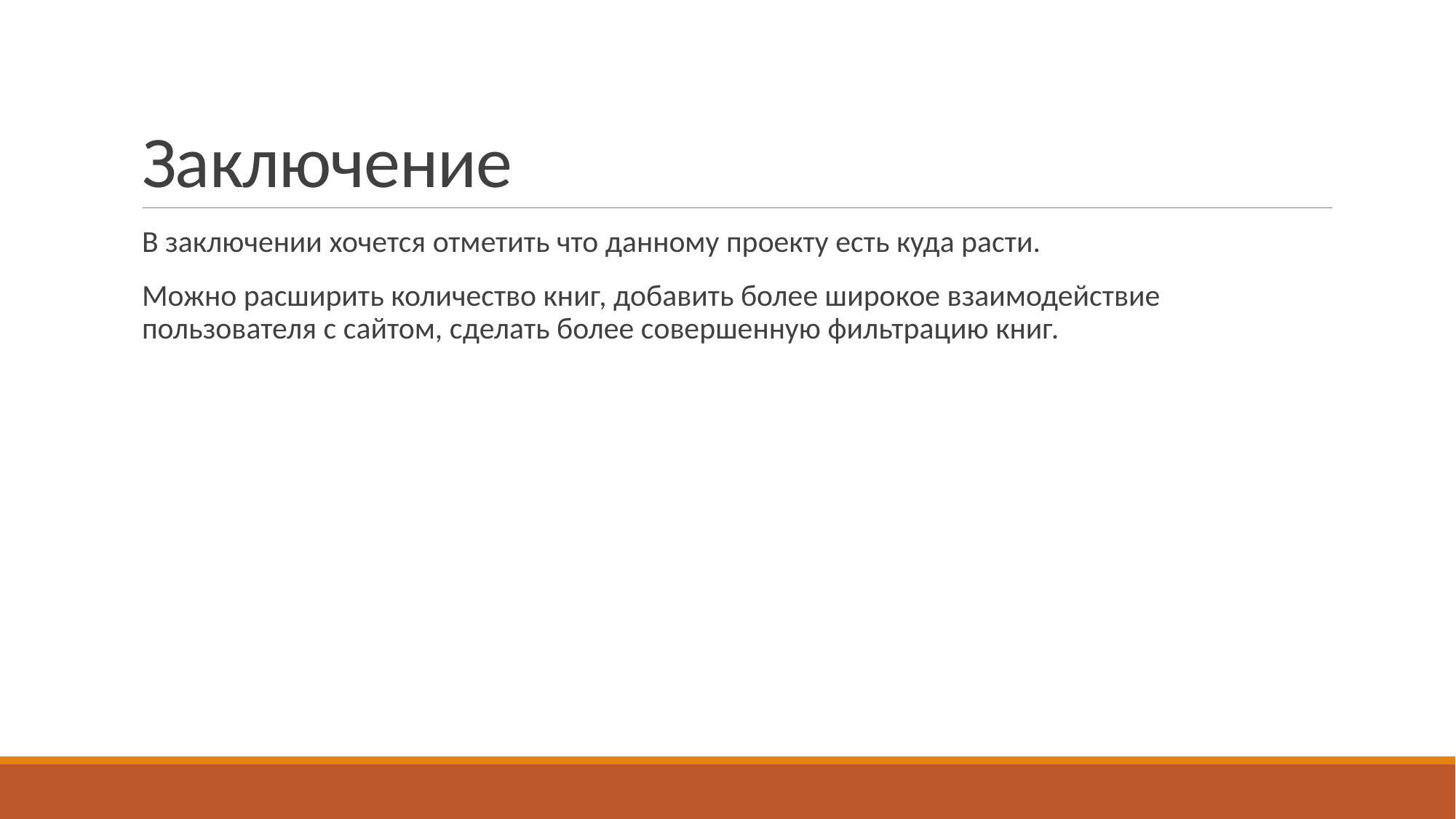

# Заключение
В заключении хочется отметить что данному проекту есть куда расти.
Можно расширить количество книг, добавить более широкое взаимодействие пользователя с сайтом, сделать более совершенную фильтрацию книг.